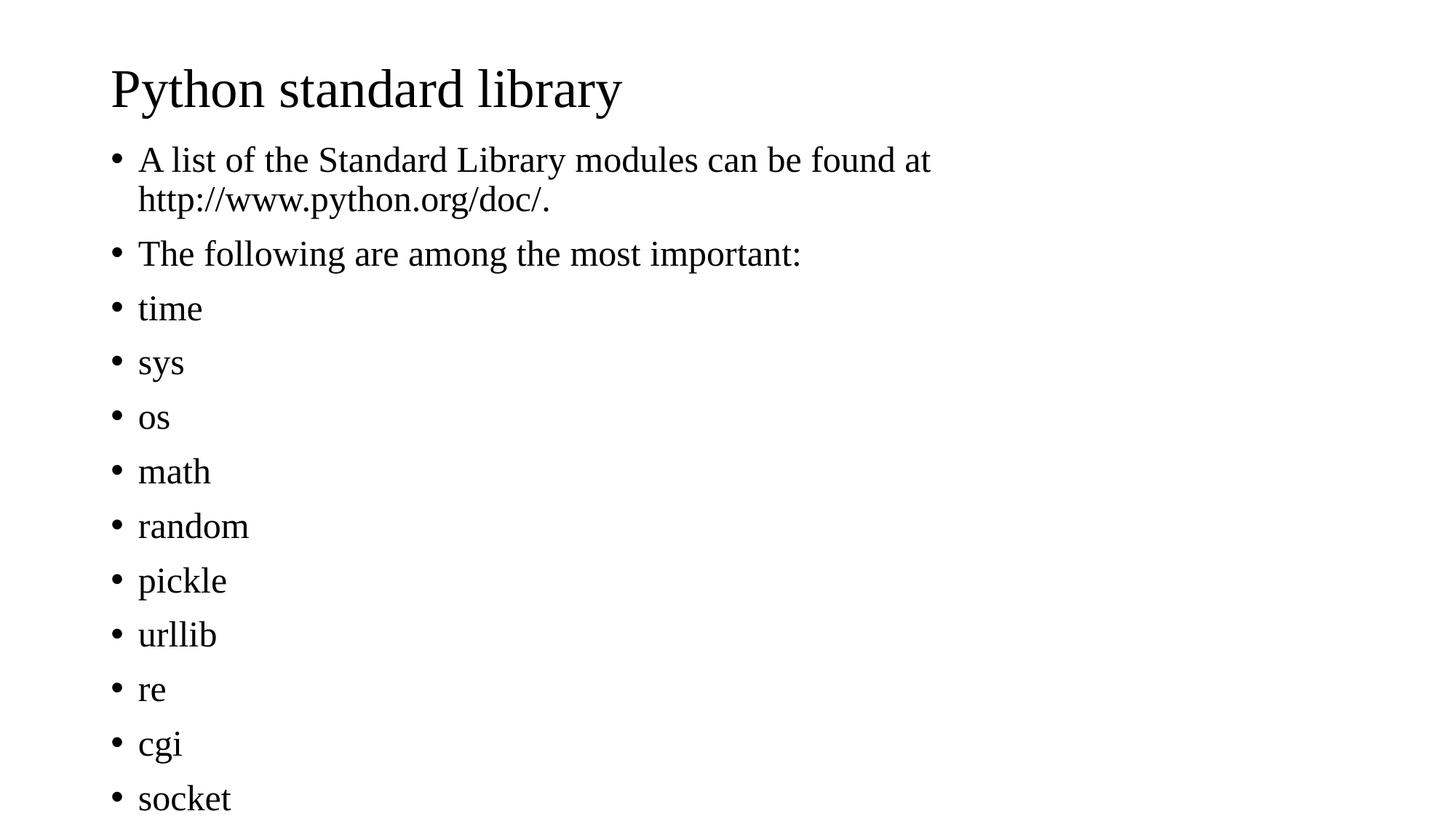

# Python standard library
A list of the Standard Library modules can be found at http://www.python.org/doc/.
The following are among the most important:
time
sys
os
math
random
pickle
urllib
re
cgi
socket